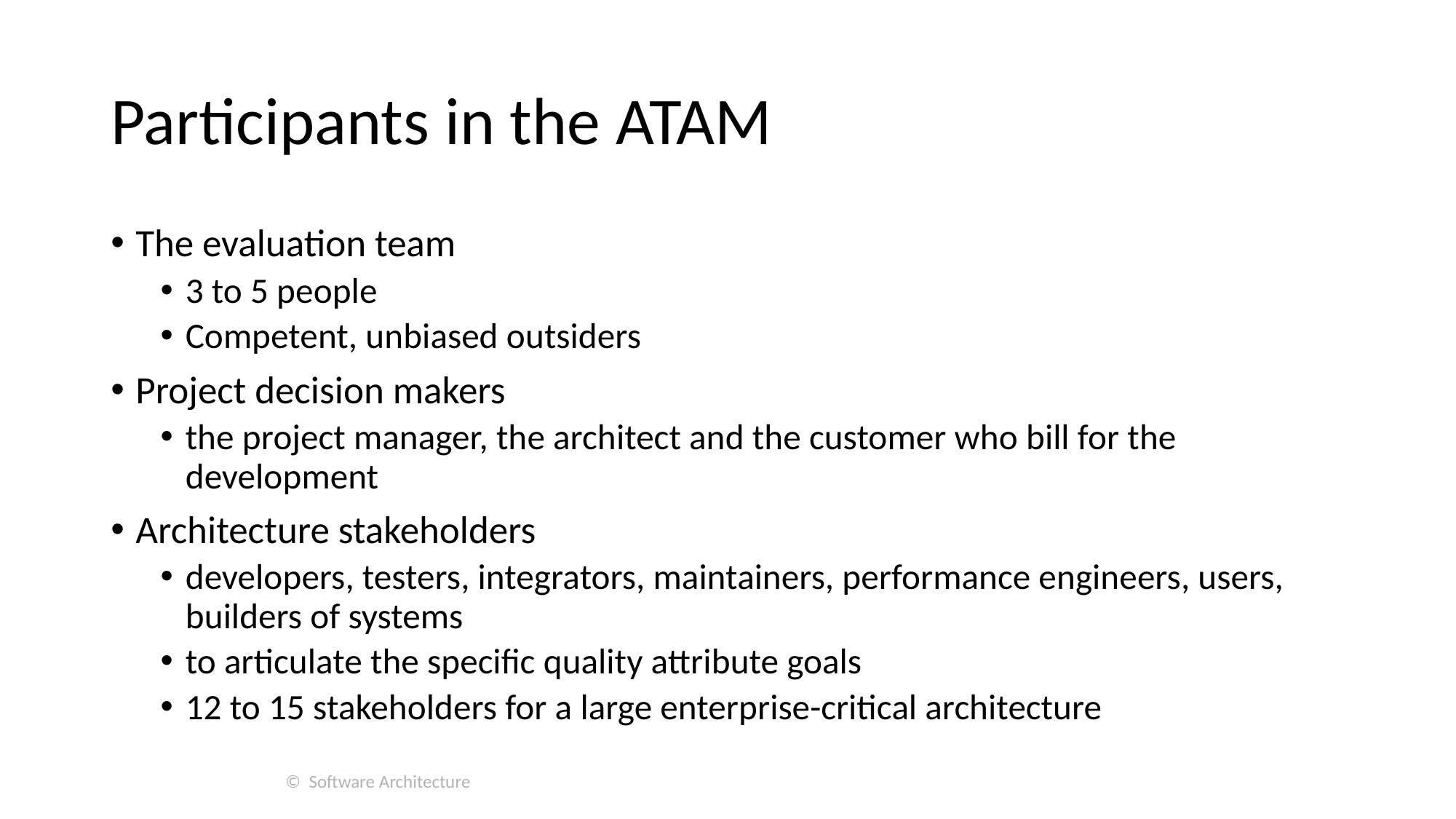

# Participants in the ATAM
The evaluation team
3 to 5 people
Competent, unbiased outsiders
Project decision makers
the project manager, the architect and the customer who bill for the development
Architecture stakeholders
developers, testers, integrators, maintainers, performance engineers, users, builders of systems
to articulate the specific quality attribute goals
12 to 15 stakeholders for a large enterprise-critical architecture
©  Software Architecture